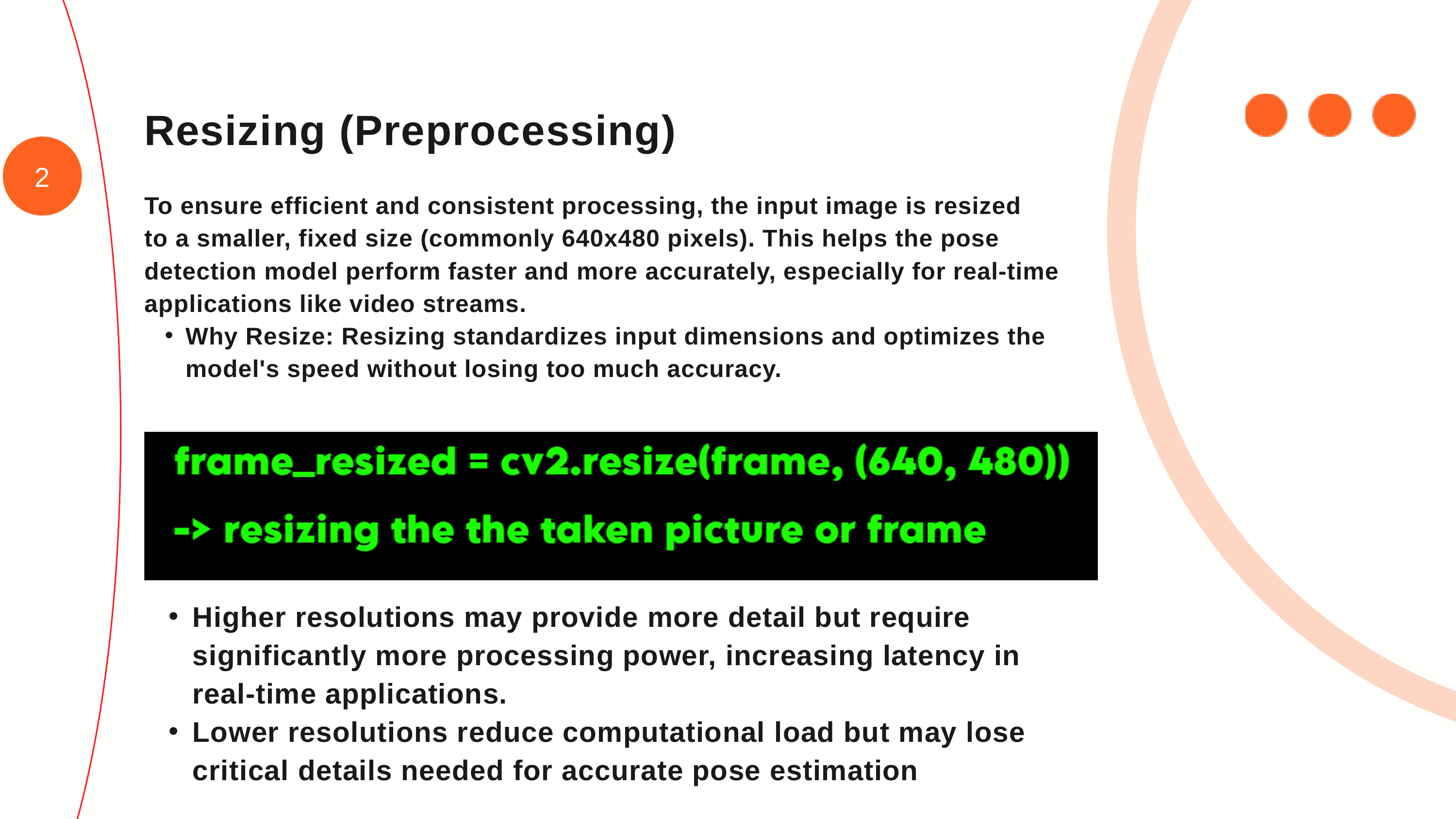

Resizing (Preprocessing)

To ensure efficient and consistent processing, the input image is resized
to a smaller, fixed size (commonly 640x480 pixels). This helps the pose detection model perform faster and more accurately, especially for real-time applications like video streams.
Why Resize: Resizing standardizes input dimensions and optimizes the model's speed without losing too much accuracy.

2

Higher resolutions may provide more detail but require significantly more processing power, increasing latency in real-time applications.
Lower resolutions reduce computational load but may lose critical details needed for accurate pose estimation